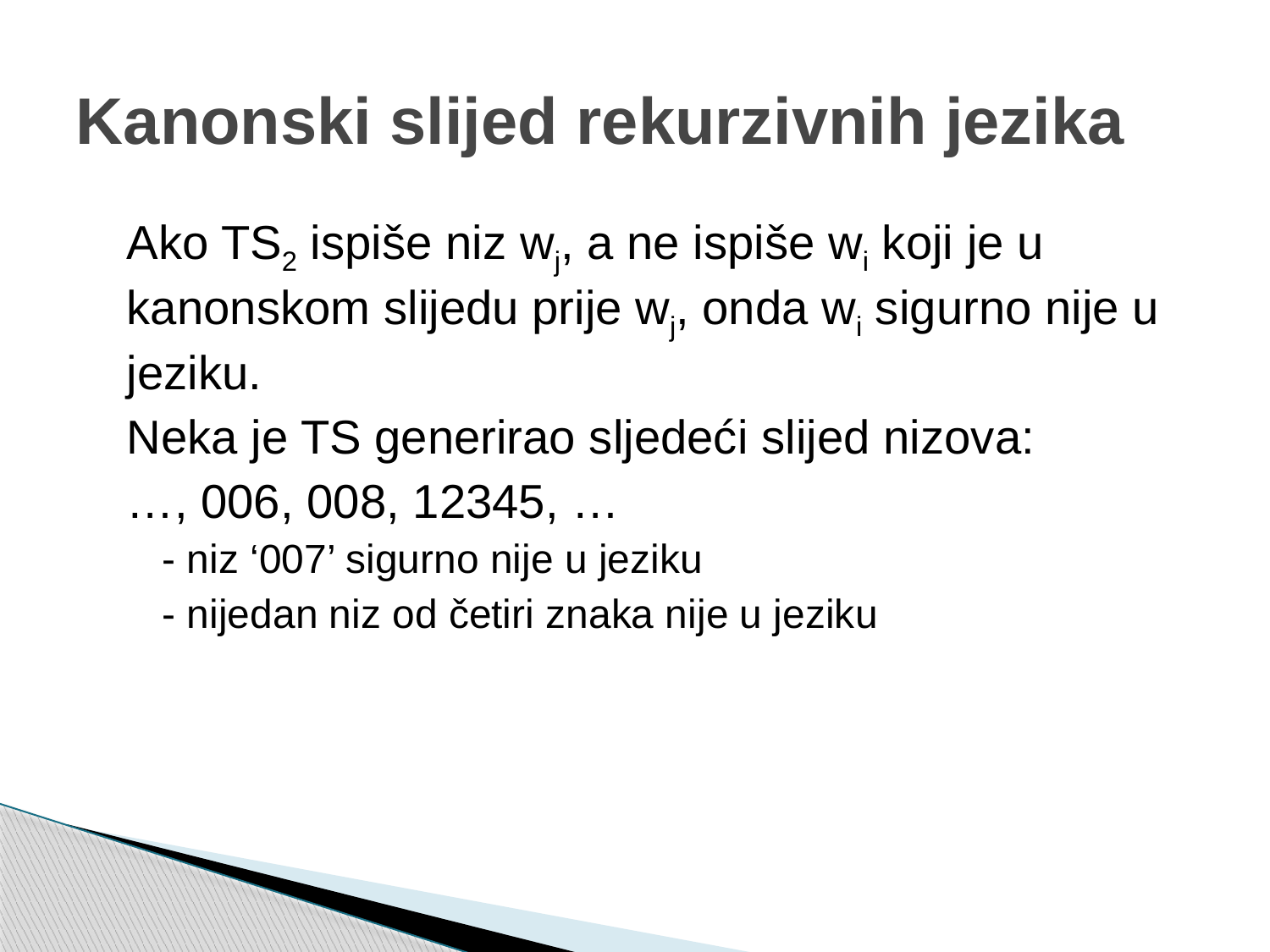

# Kanonski slijed rekurzivnih jezika
Ako TS2 ispiše niz wj, a ne ispiše wi koji je u kanonskom slijedu prije wj, onda wi sigurno nije u jeziku.
Neka je TS generirao sljedeći slijed nizova:
…, 006, 008, 12345, …
- niz ‘007’ sigurno nije u jeziku
- nijedan niz od četiri znaka nije u jeziku